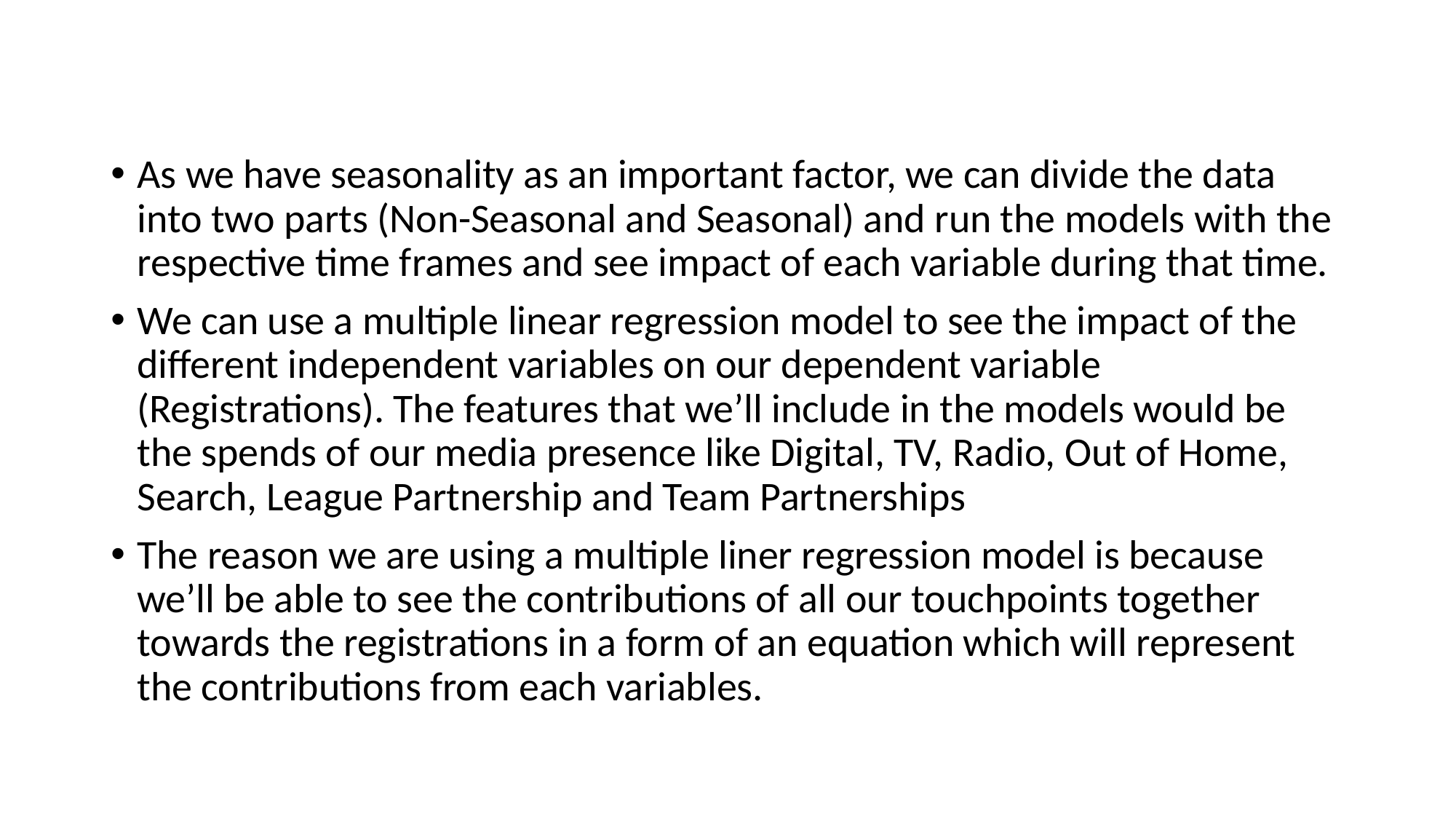

#
As we have seasonality as an important factor, we can divide the data into two parts (Non-Seasonal and Seasonal) and run the models with the respective time frames and see impact of each variable during that time.
We can use a multiple linear regression model to see the impact of the different independent variables on our dependent variable (Registrations). The features that we’ll include in the models would be the spends of our media presence like Digital, TV, Radio, Out of Home, Search, League Partnership and Team Partnerships
The reason we are using a multiple liner regression model is because we’ll be able to see the contributions of all our touchpoints together towards the registrations in a form of an equation which will represent the contributions from each variables.